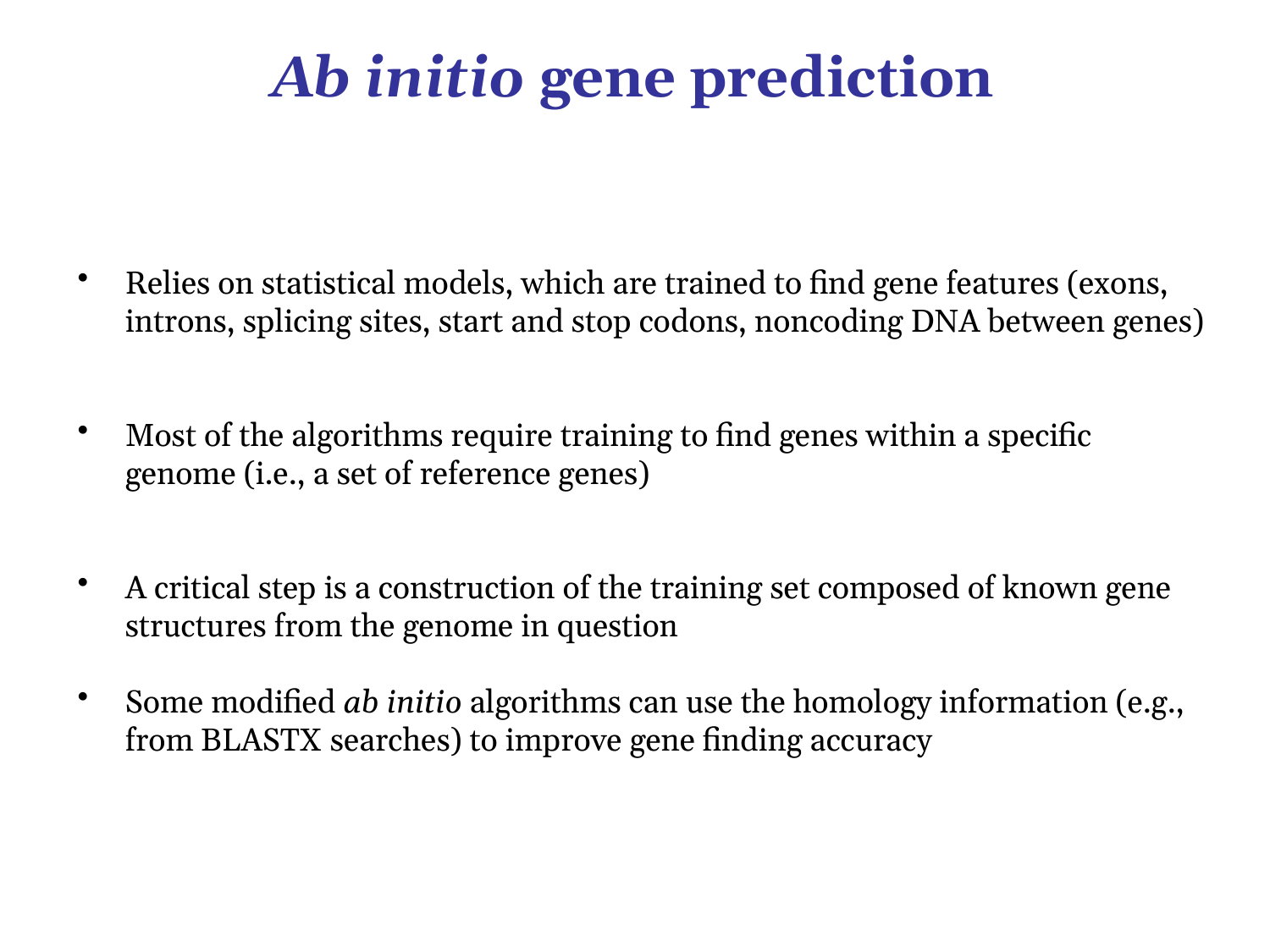

Ab initio gene prediction
Relies on statistical models, which are trained to find gene features (exons, introns, splicing sites, start and stop codons, noncoding DNA between genes)

Most of the algorithms require training to find genes within a specific genome (i.e., a set of reference genes)

A critical step is a construction of the training set composed of known gene structures from the genome in question

Some modified ab initio algorithms can use the homology information (e.g., from BLASTX searches) to improve gene finding accuracy